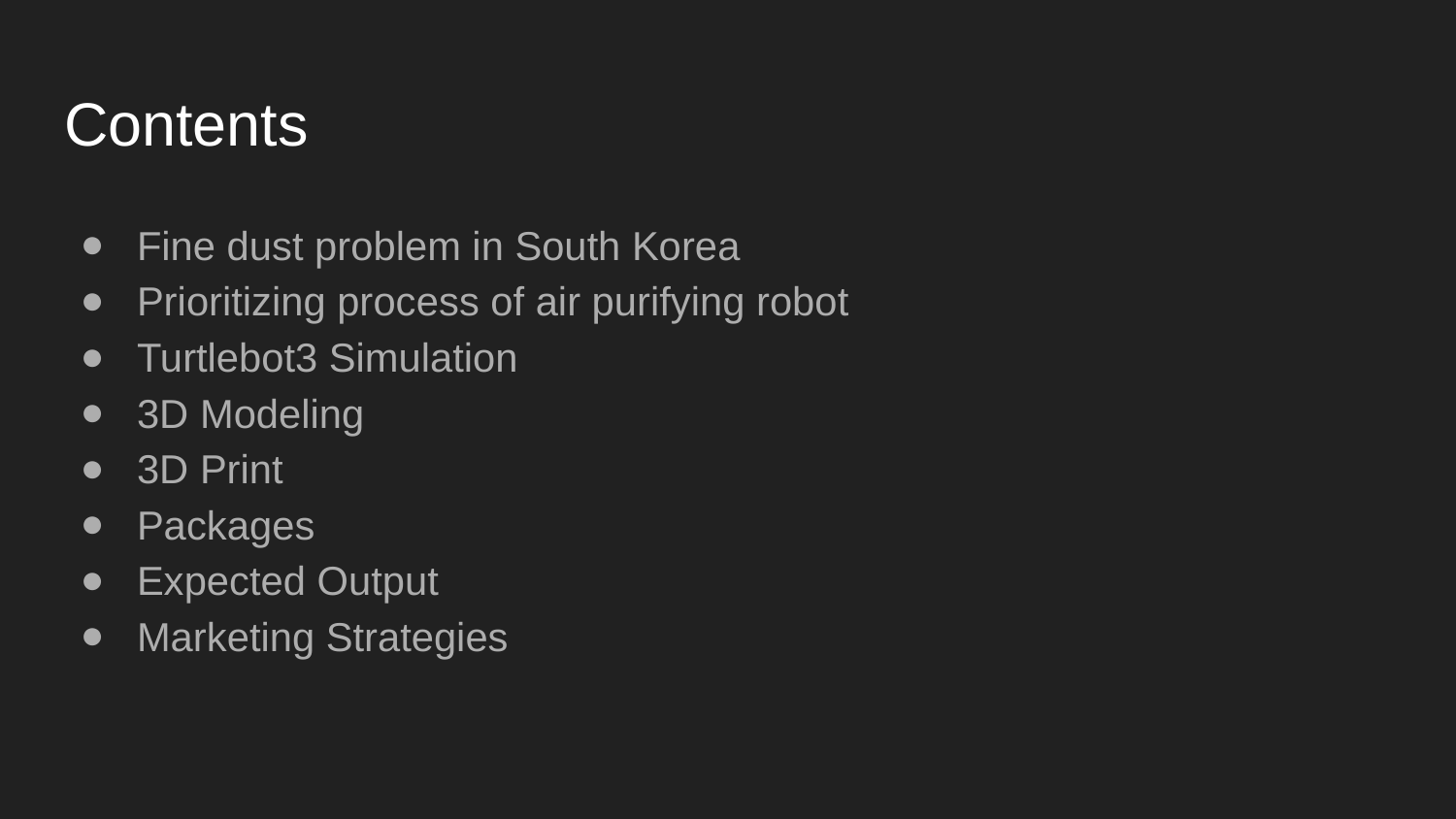

# Contents

Fine dust problem in South Korea
Prioritizing process of air purifying robot
Turtlebot3 Simulation
3D Modeling
3D Print
Packages
Expected Output
Marketing Strategies